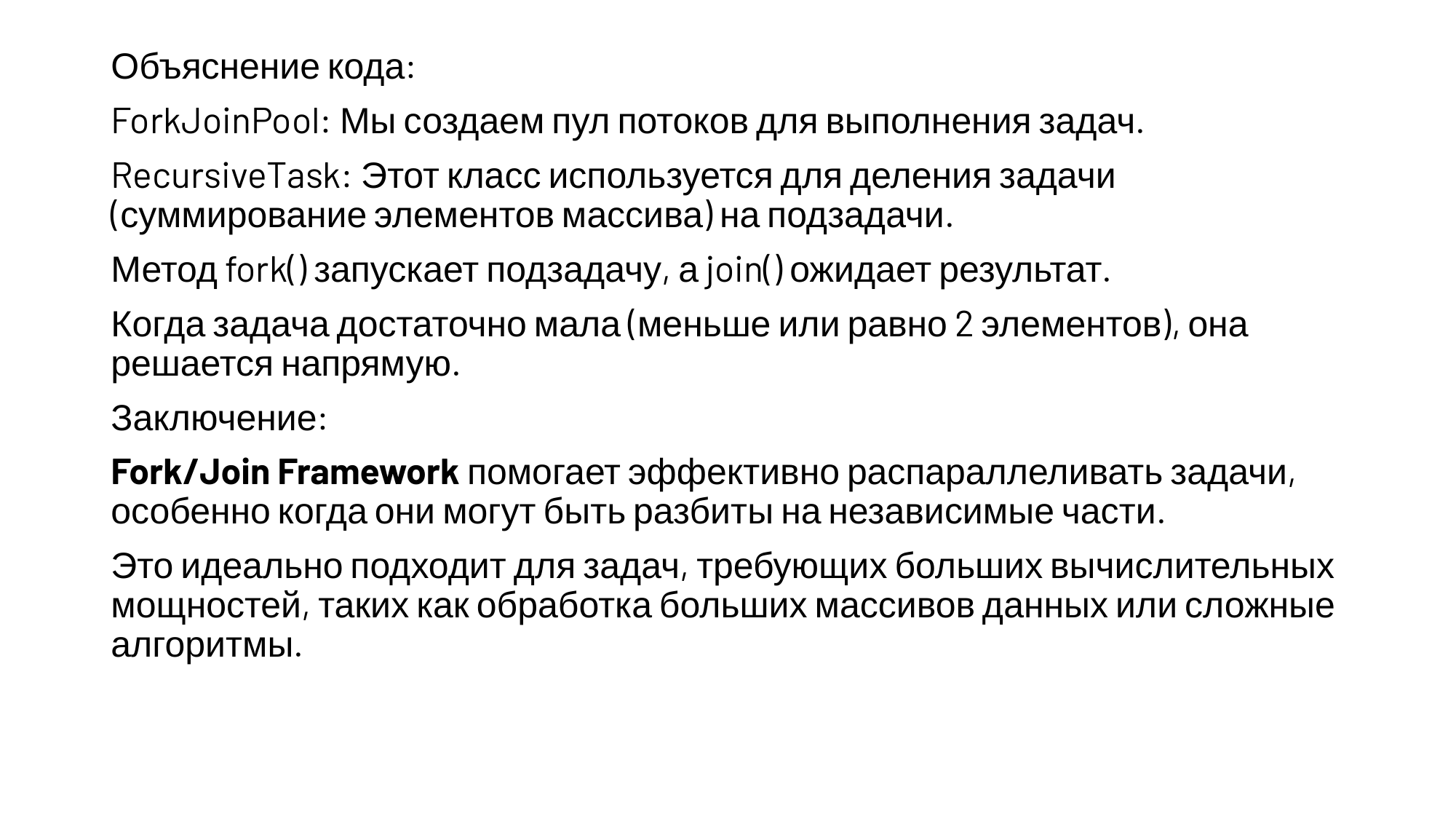

Объяснение кода:
ForkJoinPool: Мы создаем пул потоков для выполнения задач.
RecursiveTask: Этот класс используется для деления задачи (суммирование элементов массива) на подзадачи.
Метод fork() запускает подзадачу, а join() ожидает результат.
Когда задача достаточно мала (меньше или равно 2 элементов), она решается напрямую.
Заключение:
Fork/Join Framework помогает эффективно распараллеливать задачи, особенно когда они могут быть разбиты на независимые части.
Это идеально подходит для задач, требующих больших вычислительных мощностей, таких как обработка больших массивов данных или сложные алгоритмы.